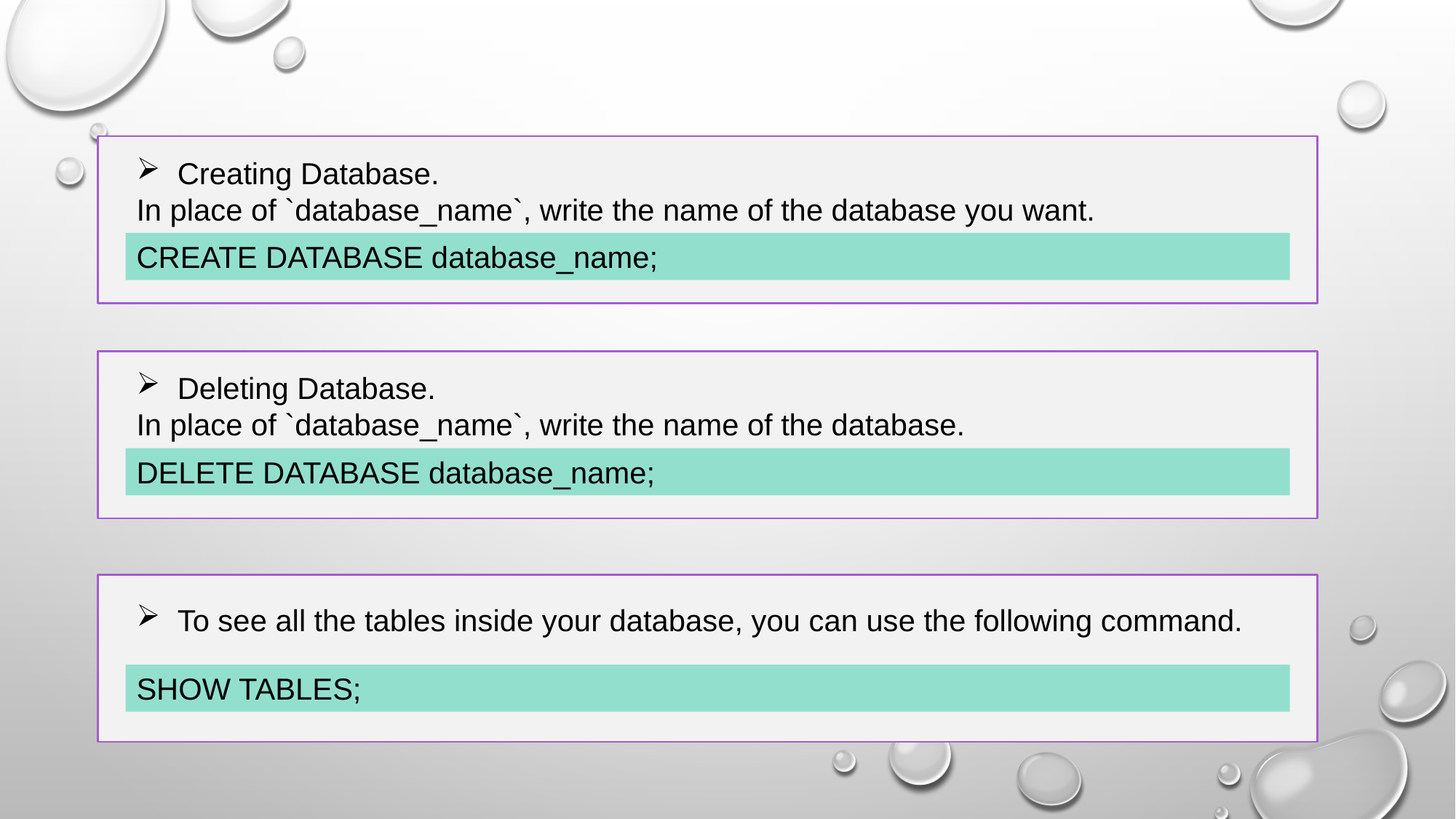

Creating Database.
In place of `database_name`, write the name of the database you want.
CREATE DATABASE database_name;

Deleting Database.
In place of `database_name`, write the name of the database.
DELETE DATABASE database_name;

To see all the tables inside your database, you can use the following command.
SHOW TABLES;